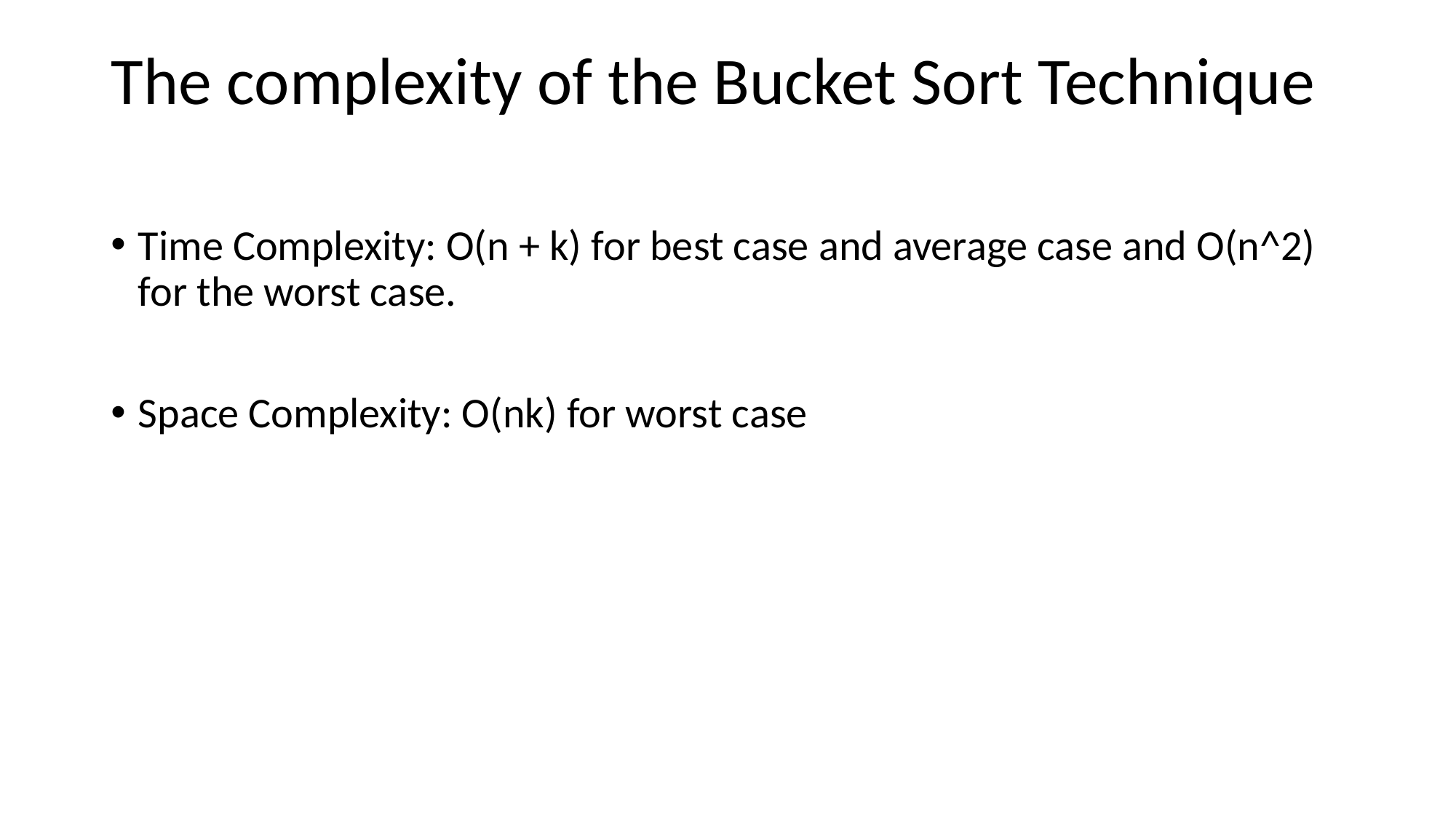

# The complexity of the Bucket Sort Technique
Time Complexity: O(n + k) for best case and average case and O(n^2) for the worst case.

Space Complexity: O(nk) for worst case